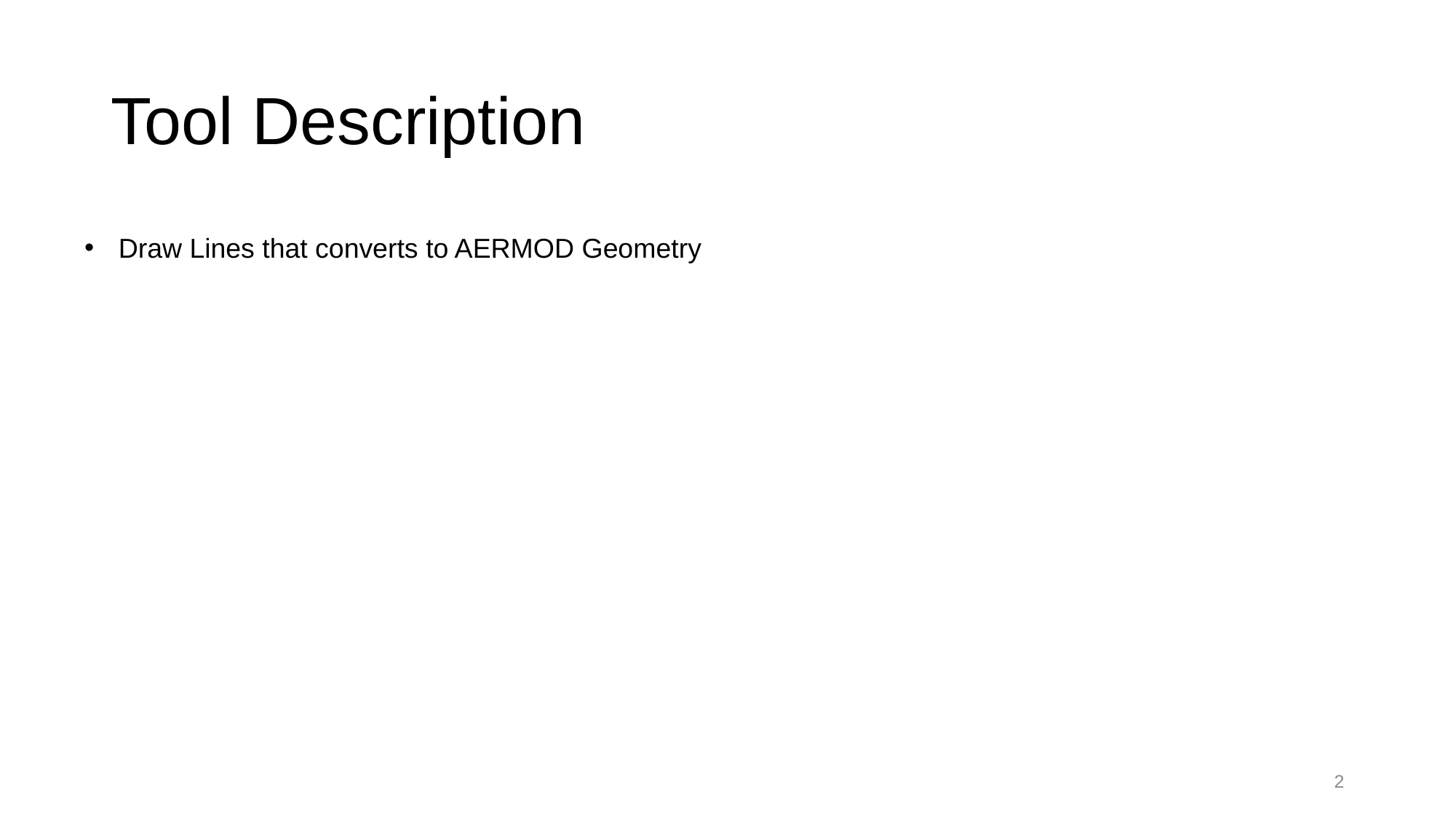

# Tool Description
Draw Lines that converts to AERMOD Geometry
2